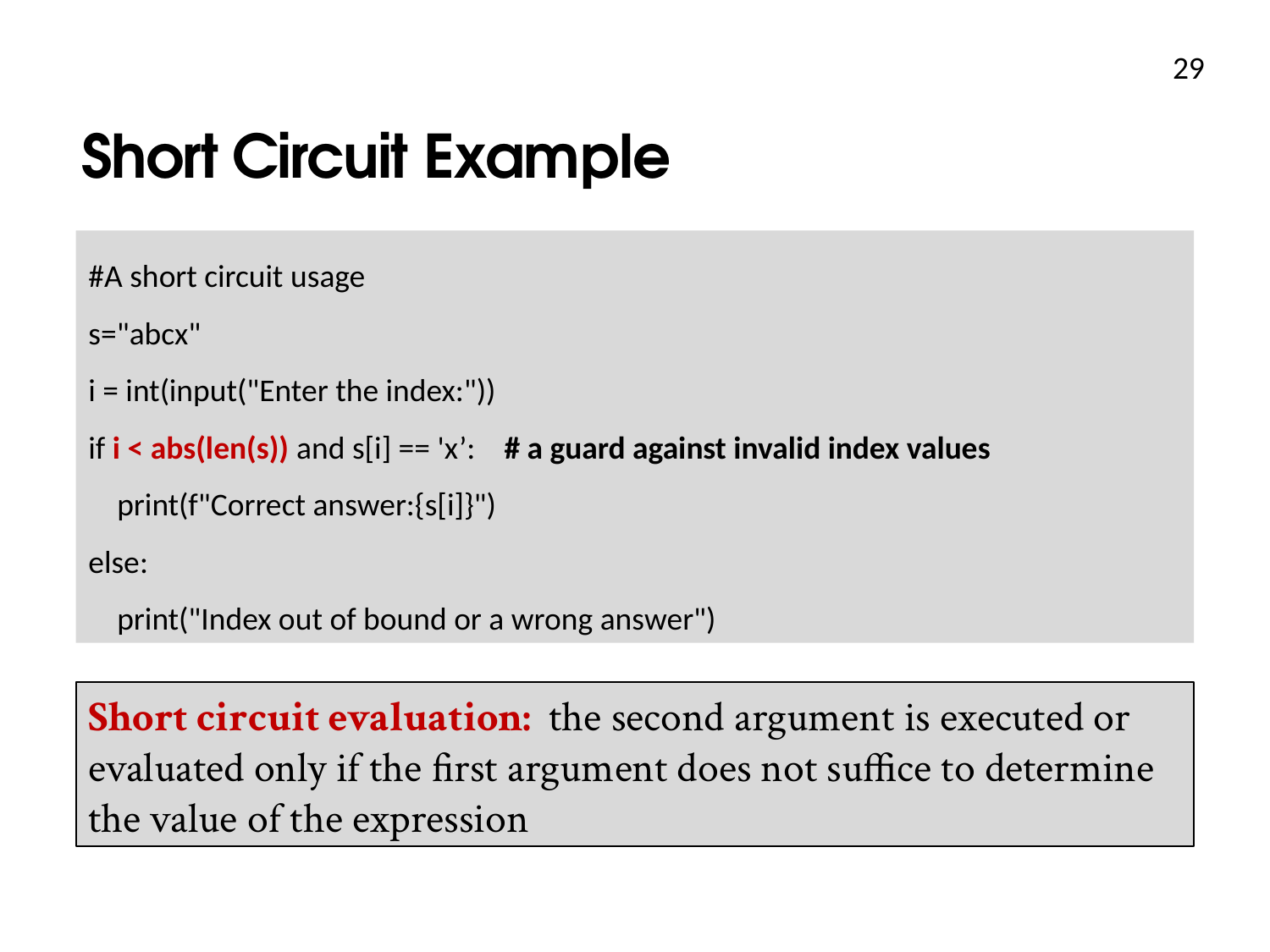

29
# Short Circuit Example
#A short circuit usage
s="abcx"
i = int(input("Enter the index:"))
if i < abs(len(s)) and s[i] == 'x’:    # a guard against invalid index values
    print(f"Correct answer:{s[i]}")
else:
    print("Index out of bound or a wrong answer")
Short circuit evaluation:  the second argument is executed or evaluated only if the first argument does not suffice to determine the value of the expression